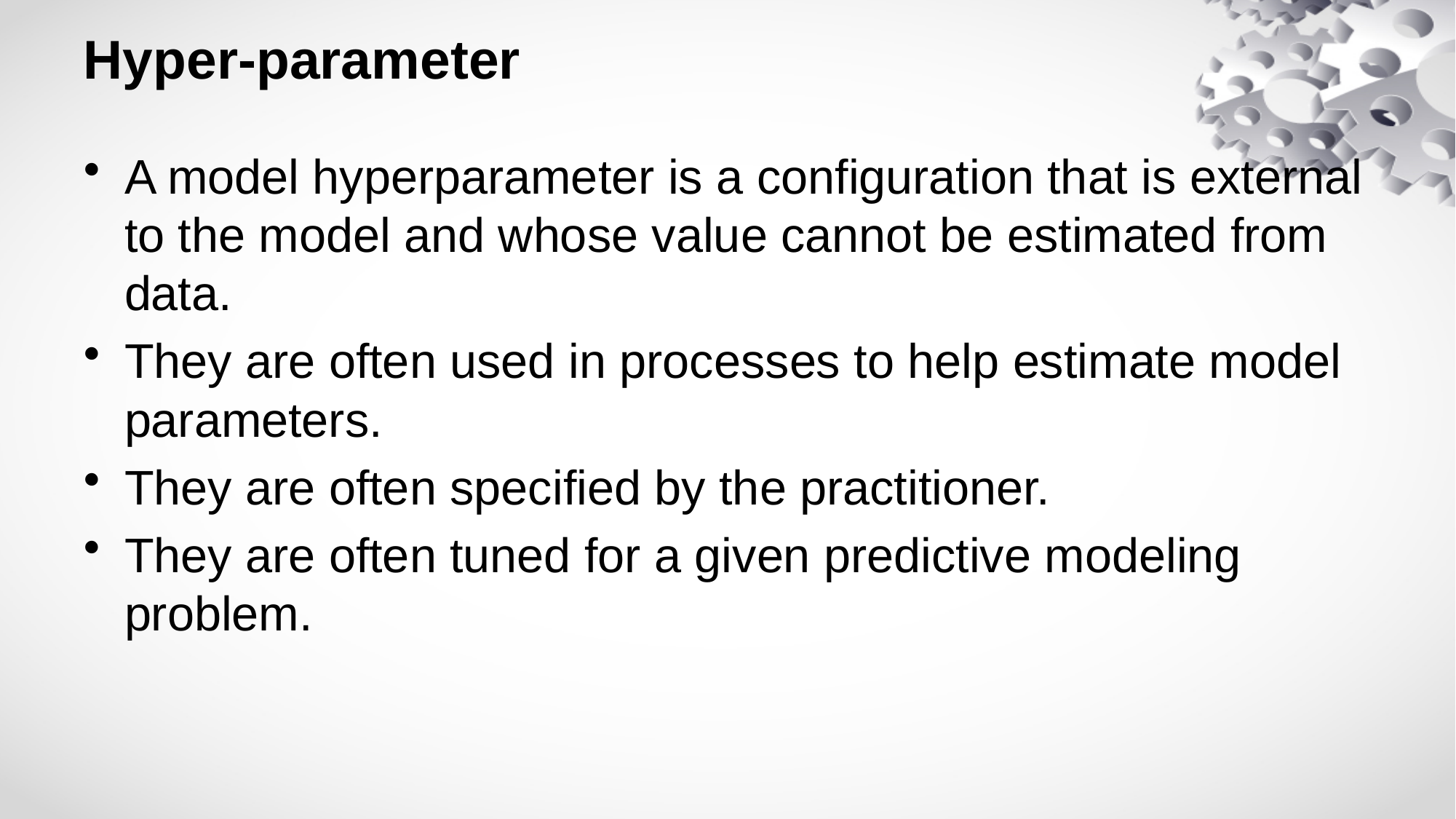

# Hyper-parameter
A model hyperparameter is a configuration that is external to the model and whose value cannot be estimated from data.
They are often used in processes to help estimate model parameters.
They are often specified by the practitioner.
They are often tuned for a given predictive modeling problem.